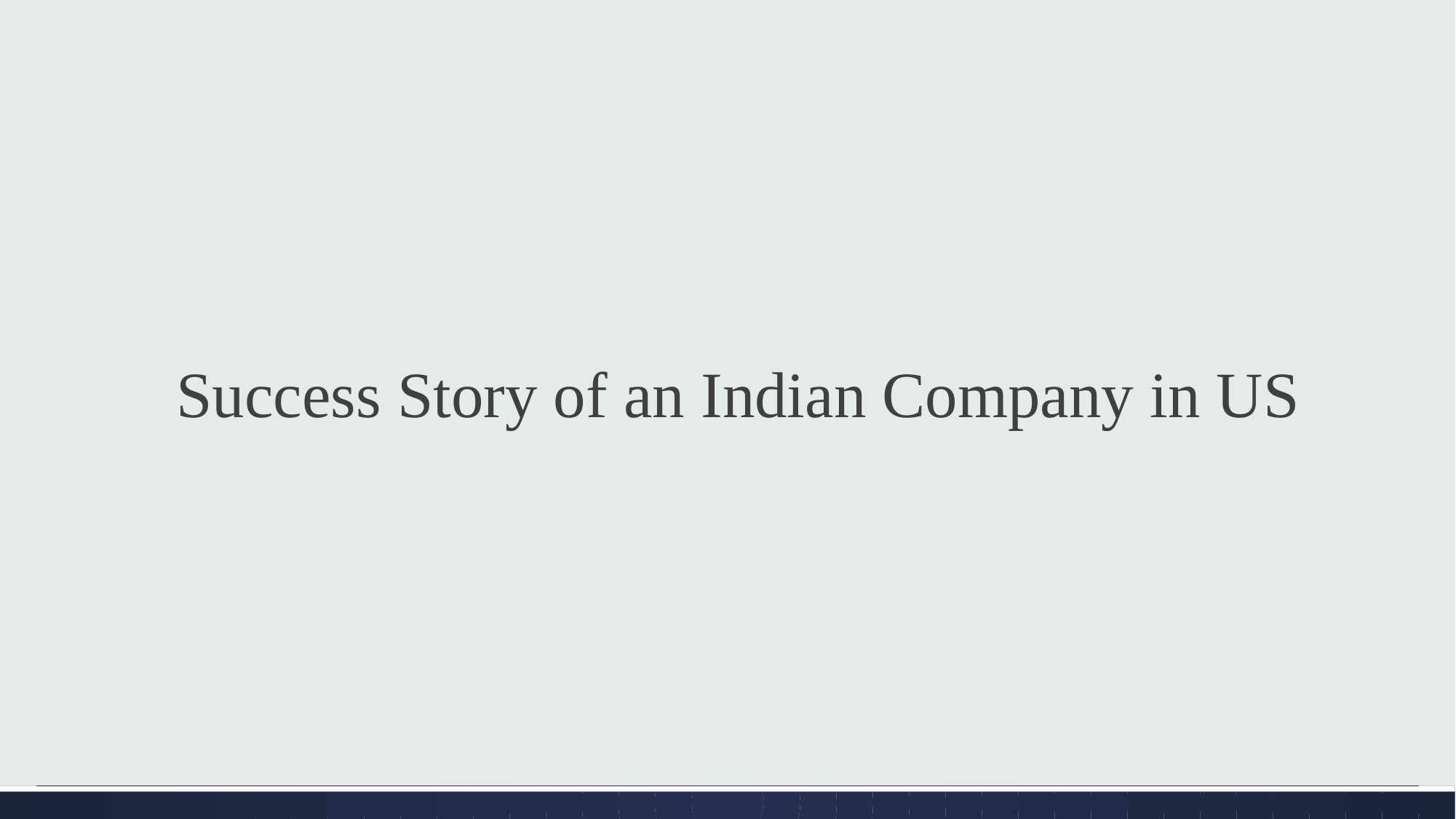

Success Story of an Indian Company in US